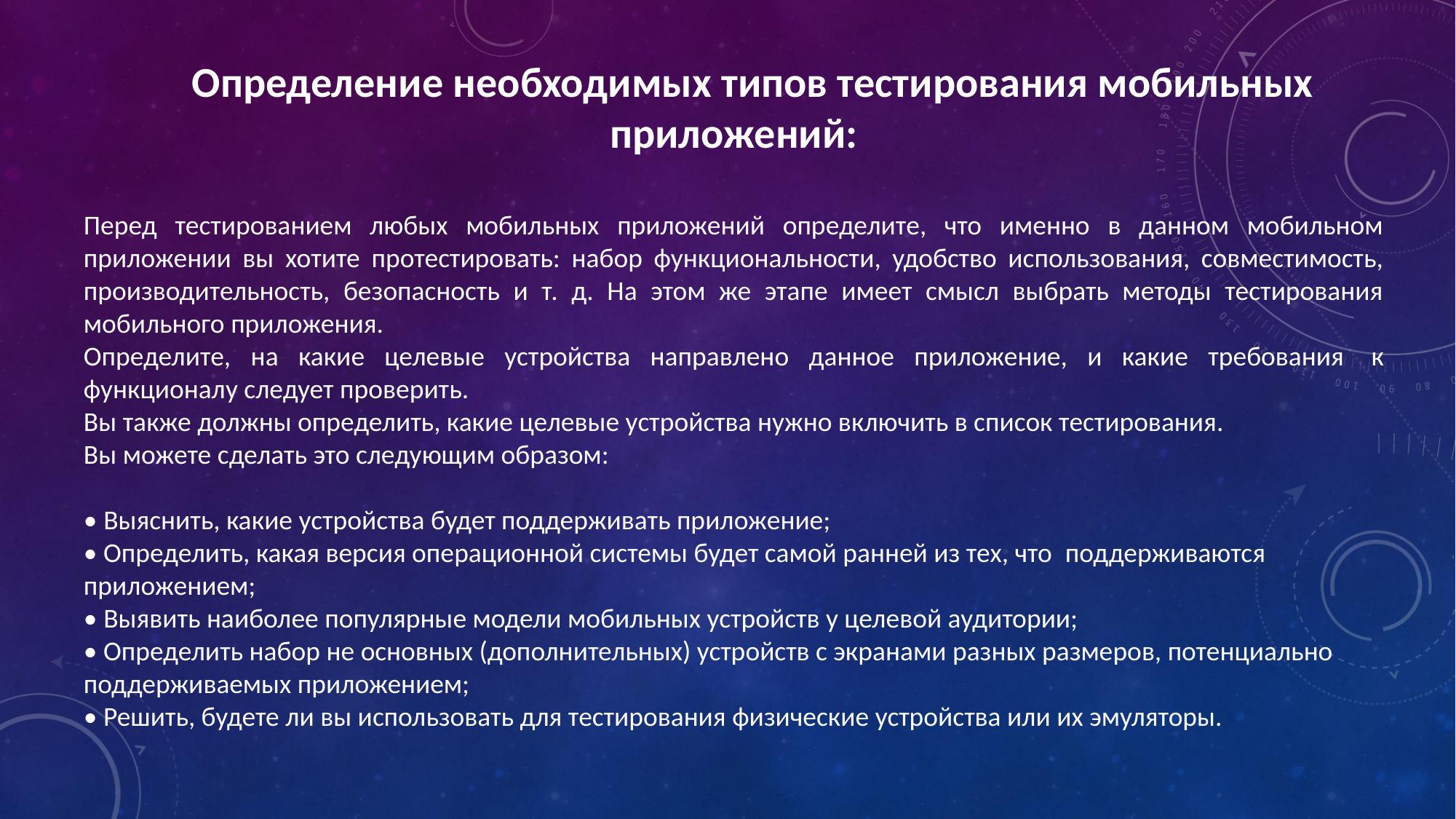

Определение необходимых типов тестирования мобильных приложений:

Перед тестированием любых мобильных приложений определите, что именно в данном мобильном приложении вы хотите протестировать: набор функциональности, удобство использования, совместимость, производительность, безопасность и т. д. На этом же этапе имеет смысл выбрать методы тестирования мобильного приложения.
Определите, на какие целевые устройства направлено данное приложение, и какие требования  к функционалу следует проверить.
Вы также должны определить, какие целевые устройства нужно включить в список тестирования.
Вы можете сделать это следующим образом:

• Выяснить, какие устройства будет поддерживать приложение;
• Определить, какая версия операционной системы будет самой ранней из тех, что  поддерживаются приложением;
• Выявить наиболее популярные модели мобильных устройств у целевой аудитории;
• Определить набор не основных (дополнительных) устройств с экранами разных размеров, потенциально  поддерживаемых приложением;
• Решить, будете ли вы использовать для тестирования физические устройства или их эмуляторы.